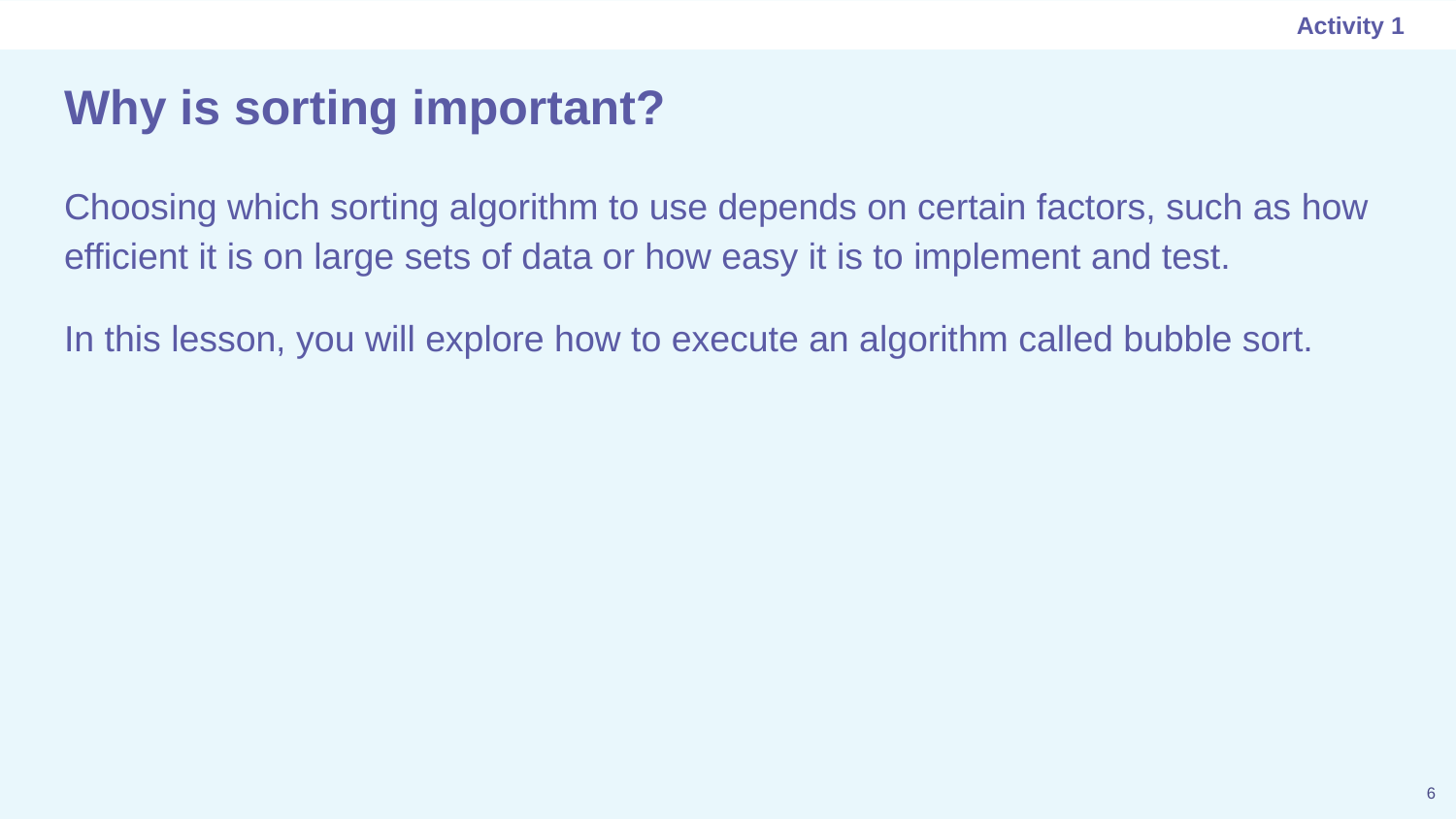

Activity 1
# Why is sorting important?
Choosing which sorting algorithm to use depends on certain factors, such as how efficient it is on large sets of data or how easy it is to implement and test.
In this lesson, you will explore how to execute an algorithm called bubble sort.
6